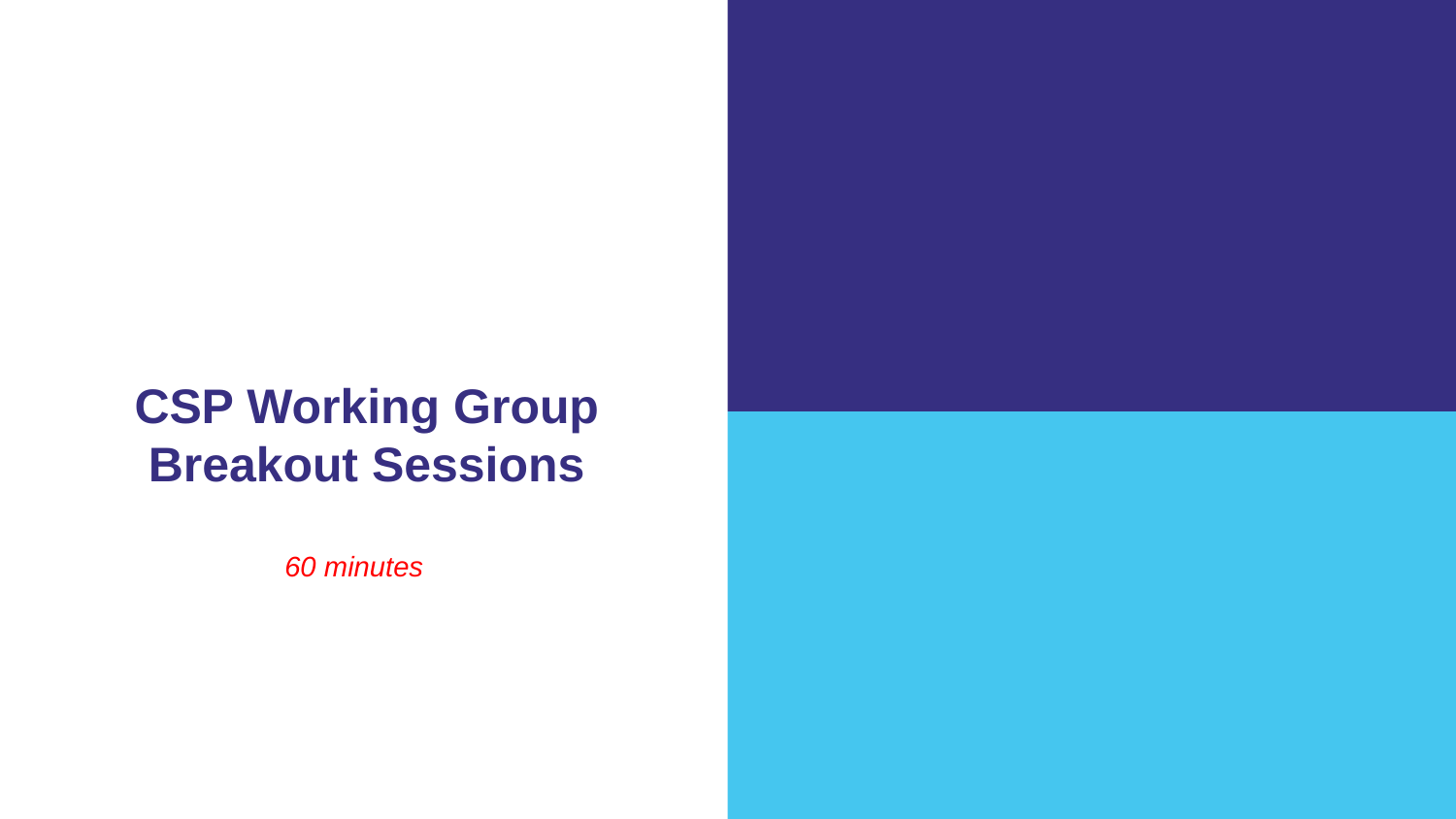

CSP Working Group Breakout Sessions
60 minutes